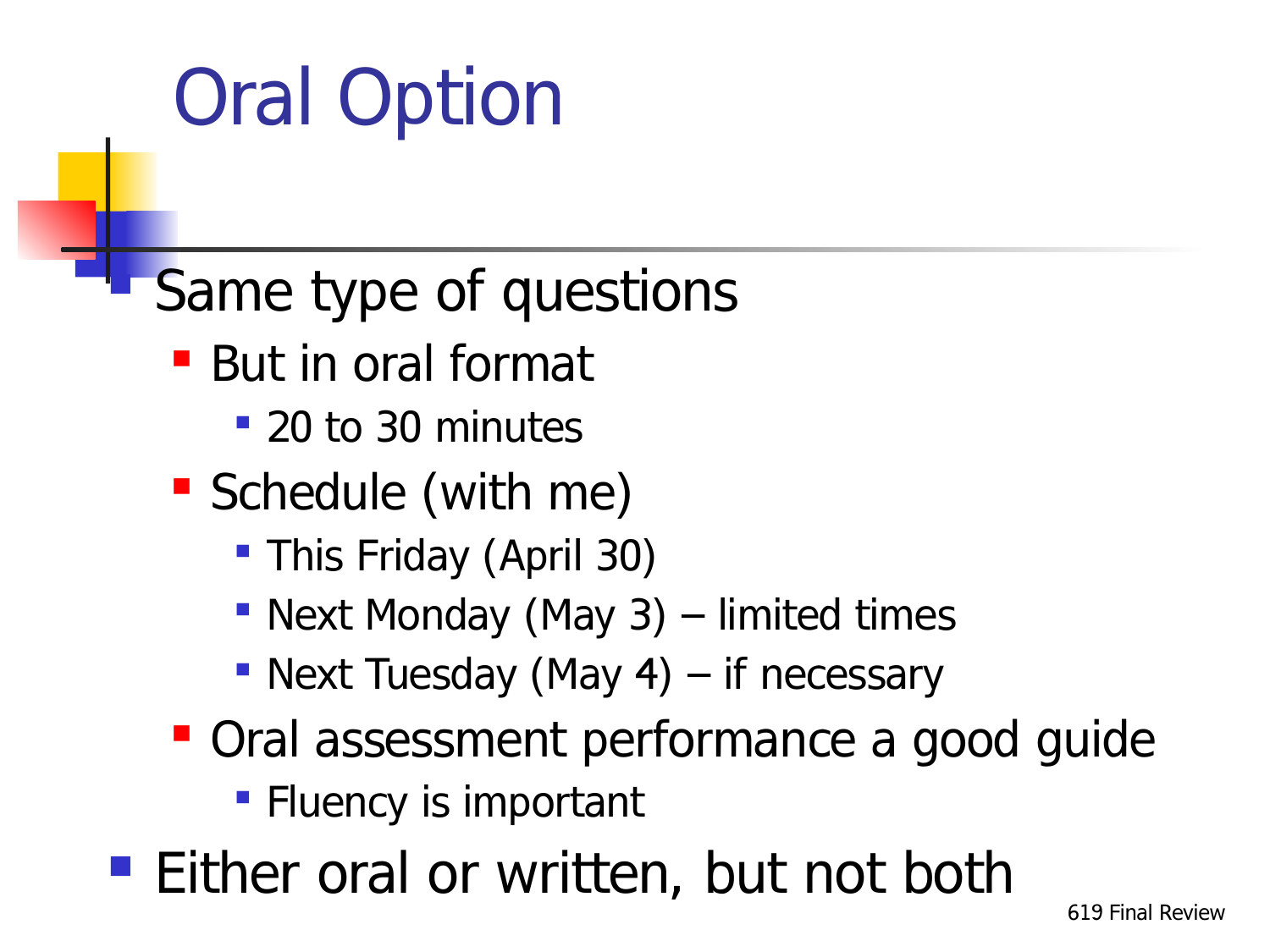

# Oral Option

Same type of questions
But in oral format
20 to 30 minutes
Schedule (with me)
This Friday (April 30)
Next Monday (May 3) – limited times
Next Tuesday (May 4) – if necessary
Oral assessment performance a good guide
Fluency is important
Either oral or written, but not both